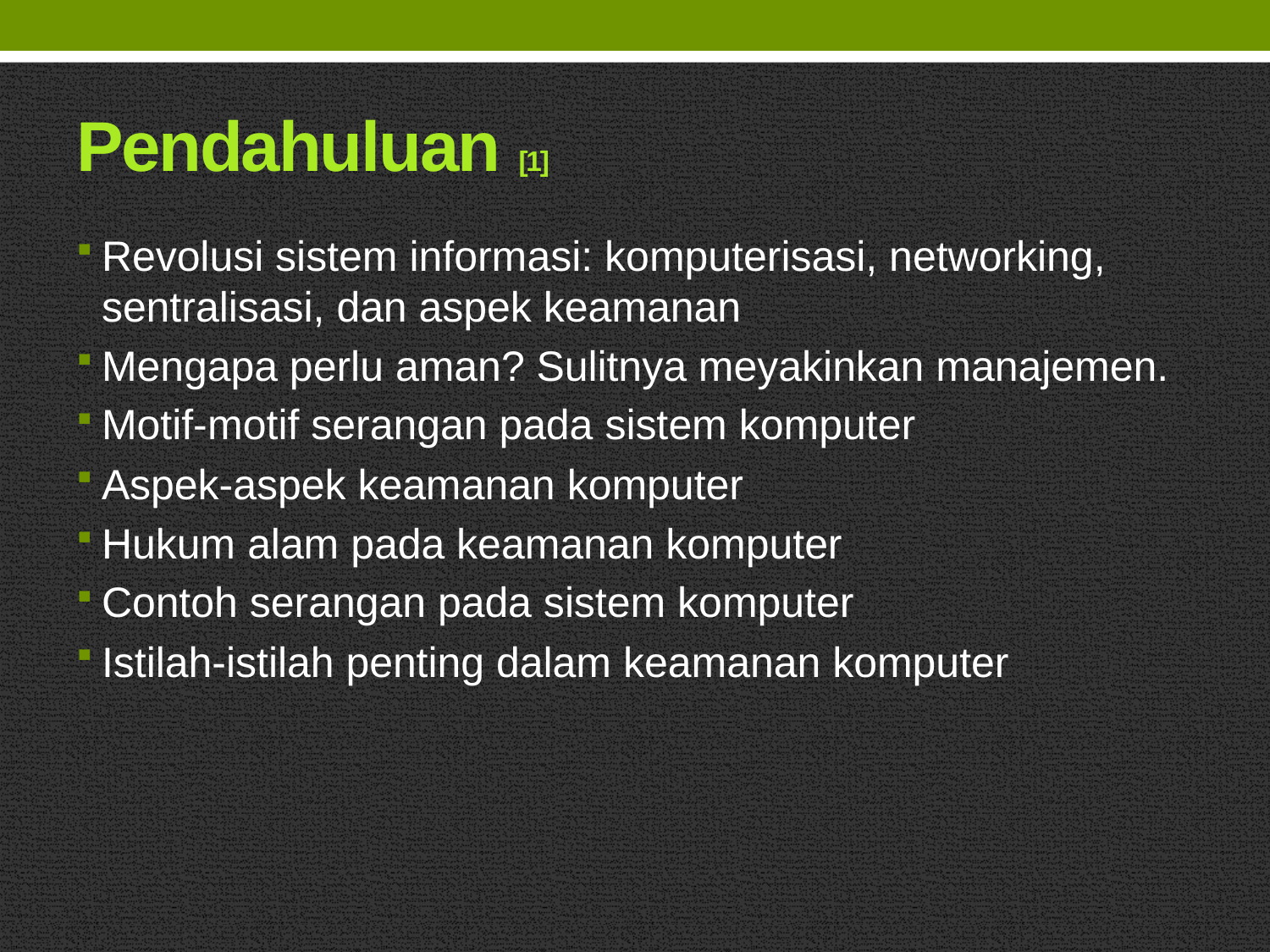

# Pendahuluan [1]
Revolusi sistem informasi: komputerisasi, networking, sentralisasi, dan aspek keamanan
Mengapa perlu aman? Sulitnya meyakinkan manajemen.
Motif-motif serangan pada sistem komputer
Aspek-aspek keamanan komputer
Hukum alam pada keamanan komputer
Contoh serangan pada sistem komputer
Istilah-istilah penting dalam keamanan komputer